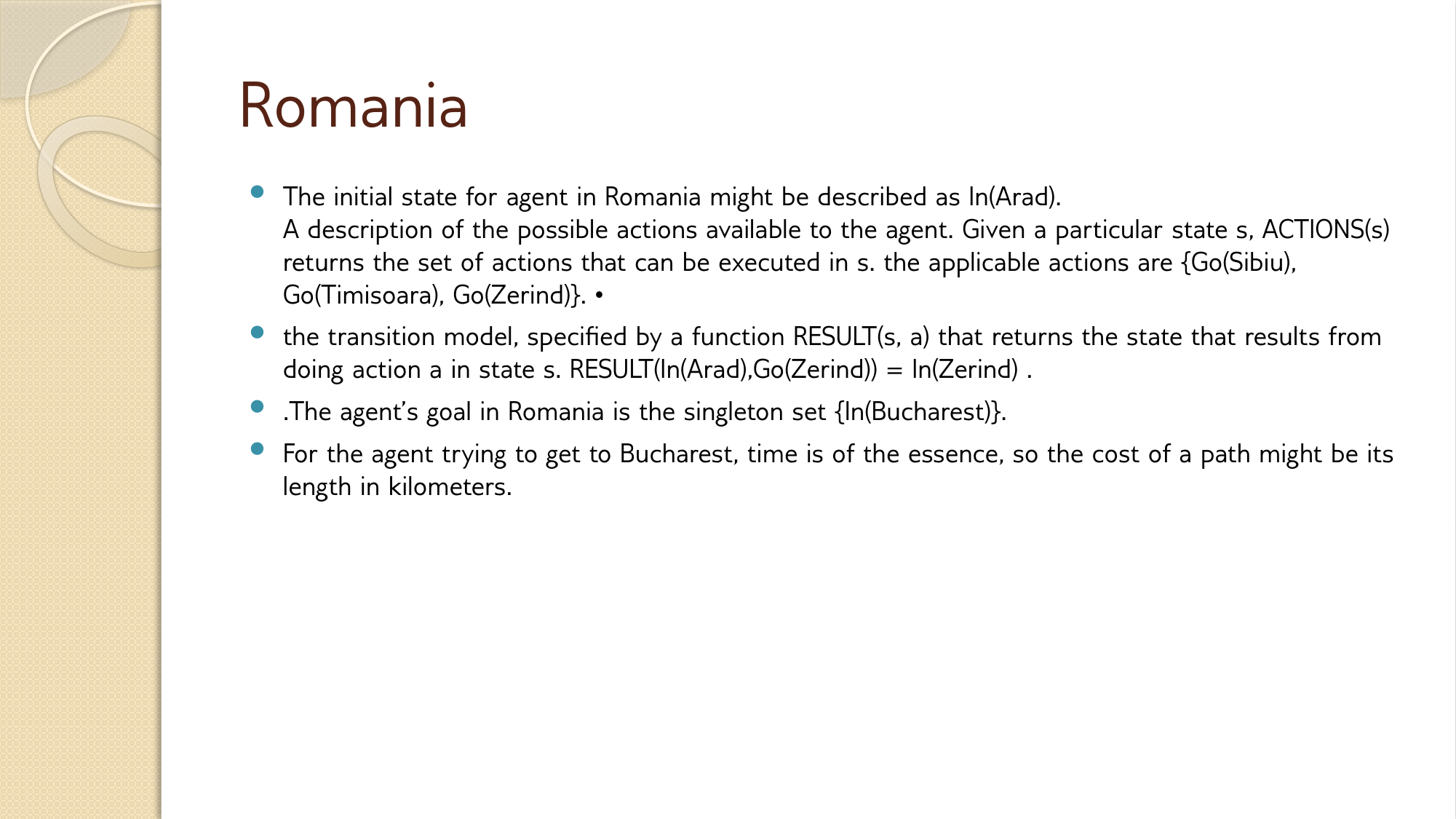

# Romania
The initial state for agent in Romania might be described as In(Arad).
A description of the possible actions available to the agent. Given a particular state s, ACTIONS(s) returns the set of actions that can be executed in s. the applicable actions are {Go(Sibiu), Go(Timisoara), Go(Zerind)}. •
the transition model, specified by a function RESULT(s, a) that returns the state that results from doing action a in state s. RESULT(In(Arad),Go(Zerind)) = In(Zerind) .
.The agent’s goal in Romania is the singleton set {In(Bucharest)}.
For the agent trying to get to Bucharest, time is of the essence, so the cost of a path might be its length in kilometers.